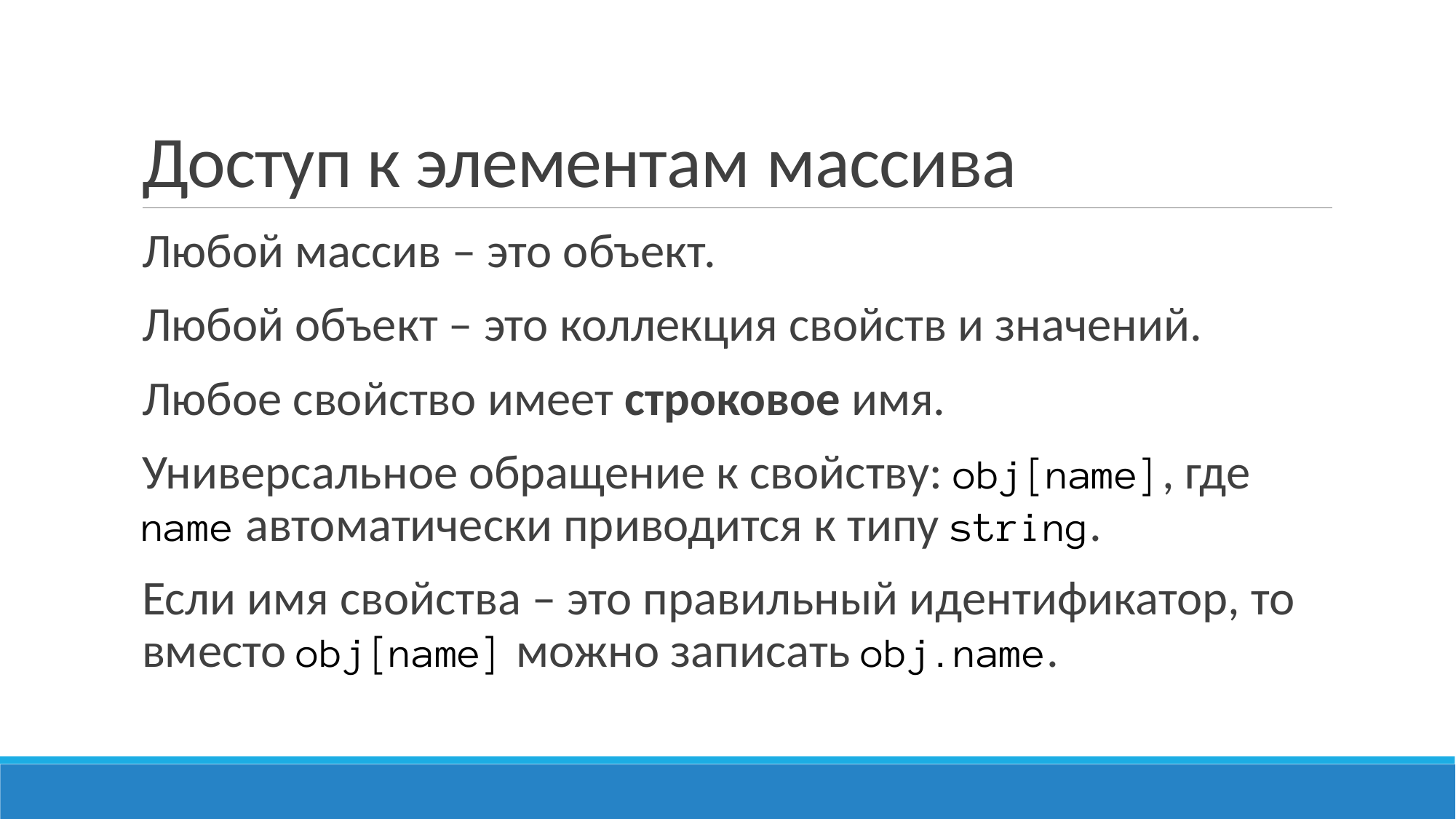

# Доступ к элементам массива
Любой массив – это объект.
Любой объект – это коллекция свойств и значений.
Любое свойство имеет строковое имя.
Универсальное обращение к свойству: obj[name], где name автоматически приводится к типу string.
Если имя свойства – это правильный идентификатор, то вместо obj[name] можно записать obj.name.